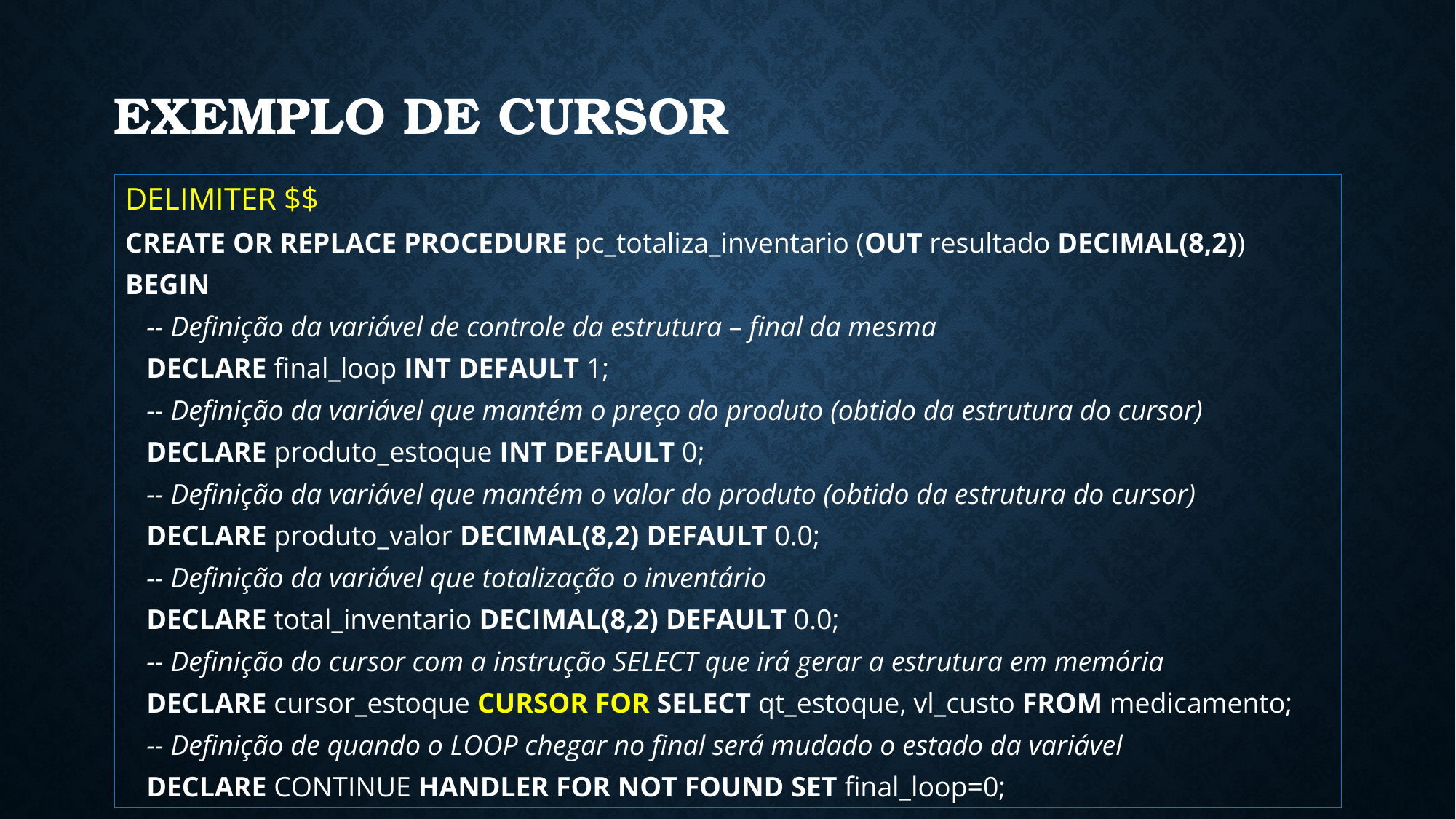

# EXEMPLO de cursoR
DELIMITER $$
CREATE OR REPLACE PROCEDURE pc_totaliza_inventario (OUT resultado DECIMAL(8,2))
BEGIN
   -- Definição da variável de controle da estrutura – final da mesma
   DECLARE final_loop INT DEFAULT 1;
   -- Definição da variável que mantém o preço do produto (obtido da estrutura do cursor)
   DECLARE produto_estoque INT DEFAULT 0;
   -- Definição da variável que mantém o valor do produto (obtido da estrutura do cursor)
   DECLARE produto_valor DECIMAL(8,2) DEFAULT 0.0;
   -- Definição da variável que totalização o inventário
   DECLARE total_inventario DECIMAL(8,2) DEFAULT 0.0;
   -- Definição do cursor com a instrução SELECT que irá gerar a estrutura em memória
   DECLARE cursor_estoque CURSOR FOR SELECT qt_estoque, vl_custo FROM medicamento;
   -- Definição de quando o LOOP chegar no final será mudado o estado da variável
   DECLARE CONTINUE HANDLER FOR NOT FOUND SET final_loop=0;